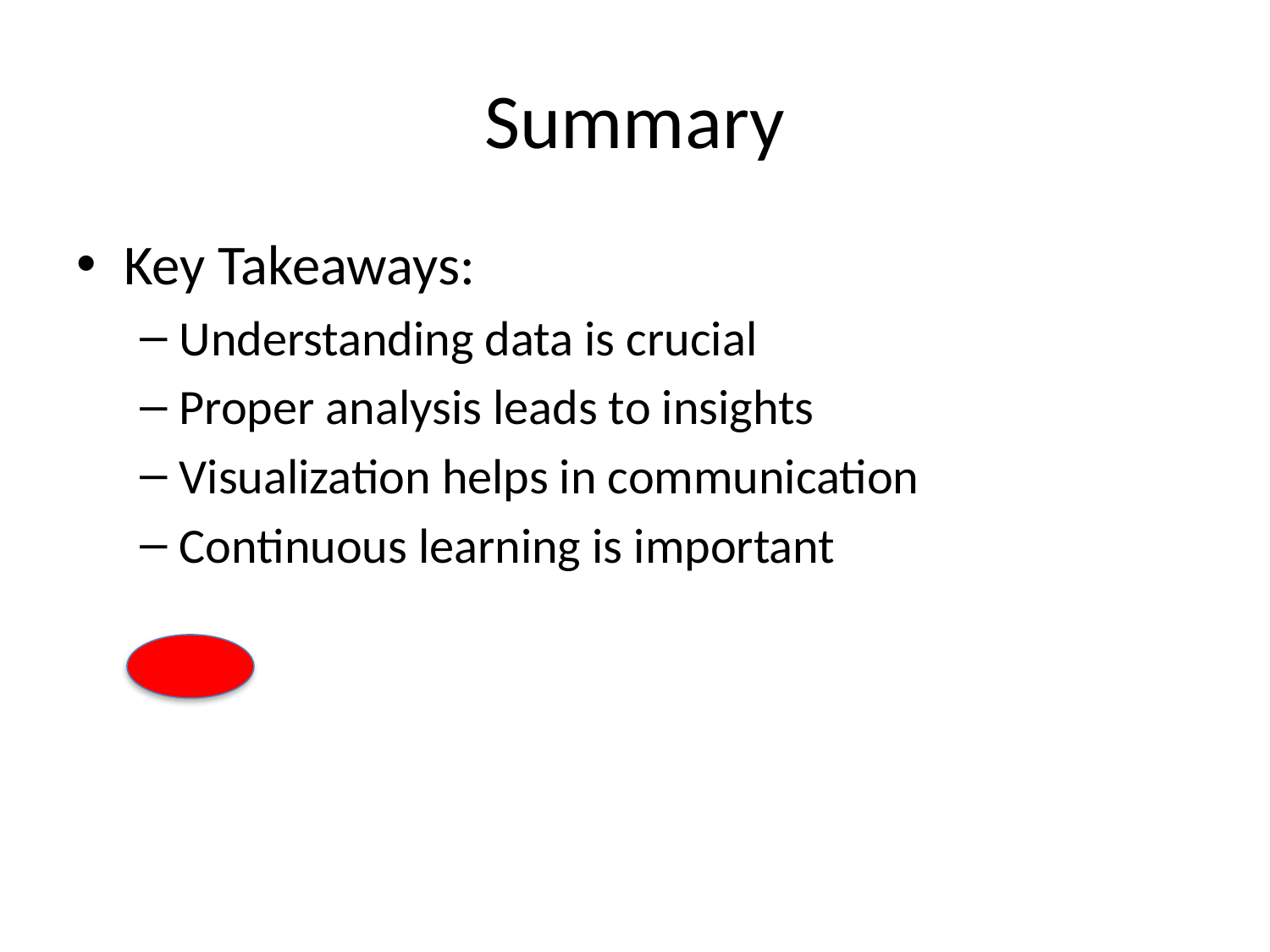

# Summary
Key Takeaways:
Understanding data is crucial
Proper analysis leads to insights
Visualization helps in communication
Continuous learning is important